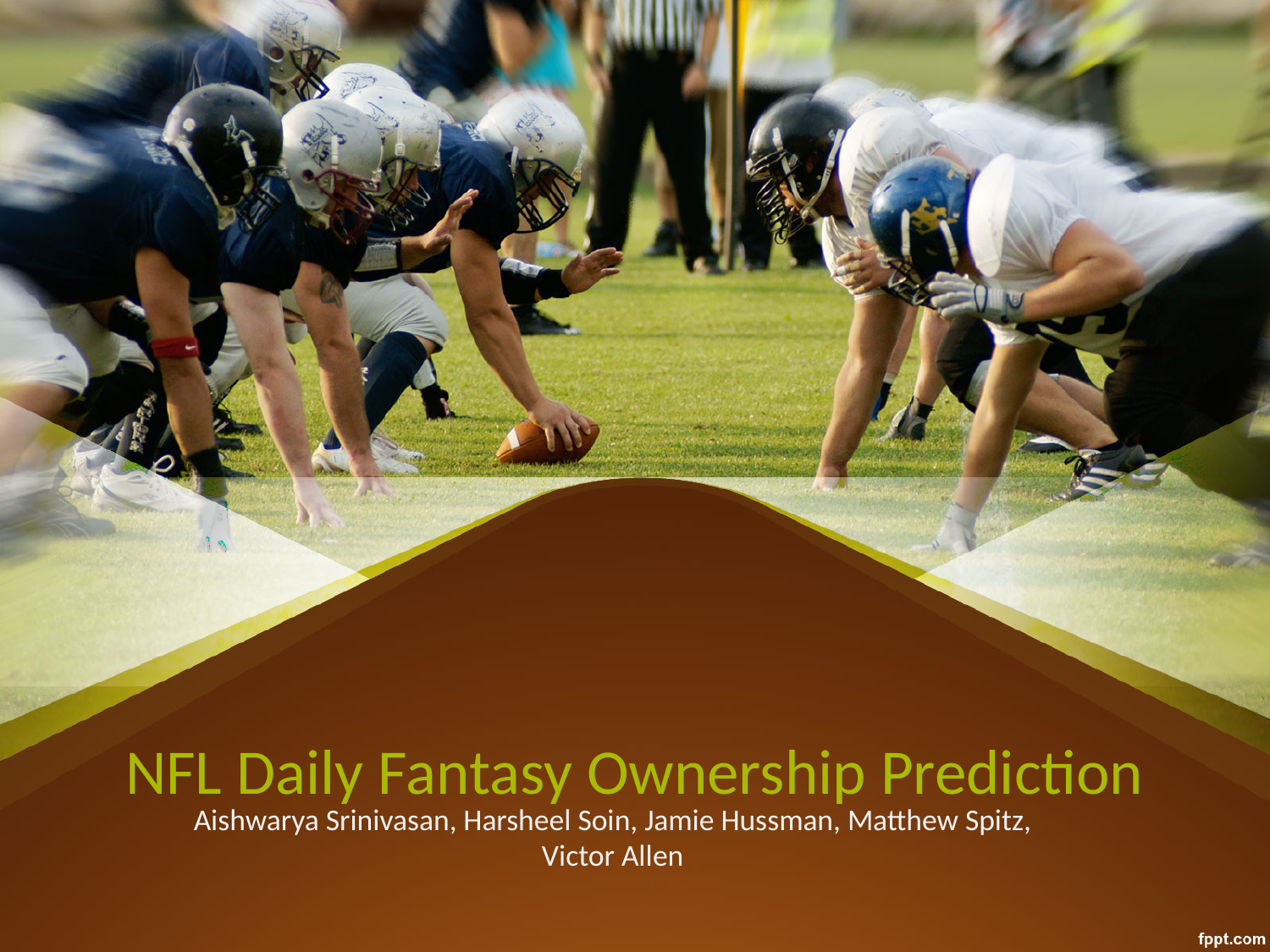

# NFL Daily Fantasy Ownership Prediction
Aishwarya Srinivasan, Harsheel Soin, Jamie Hussman, Matthew Spitz, Victor Allen